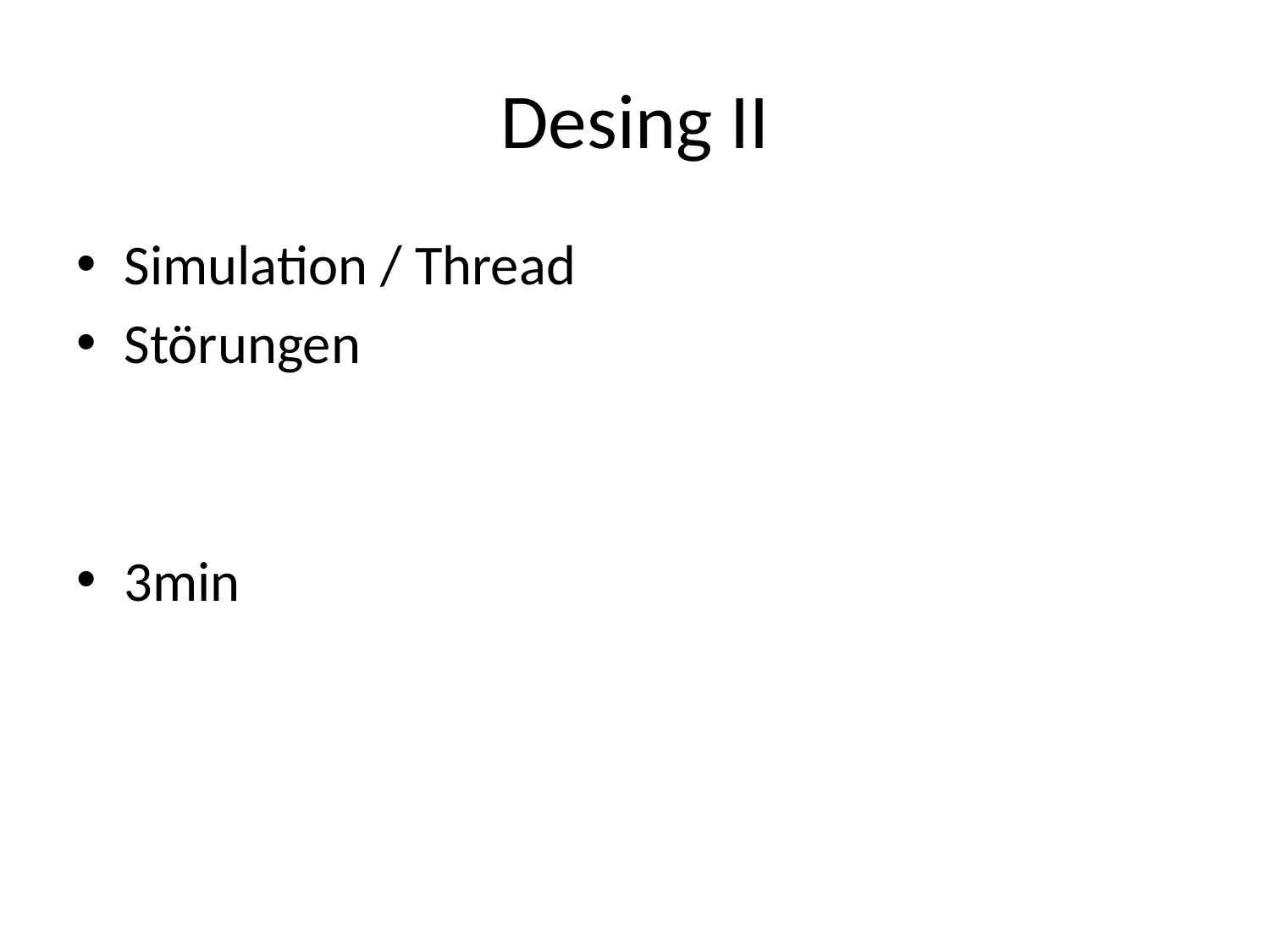

# Desing II
Simulation / Thread
Störungen

3min